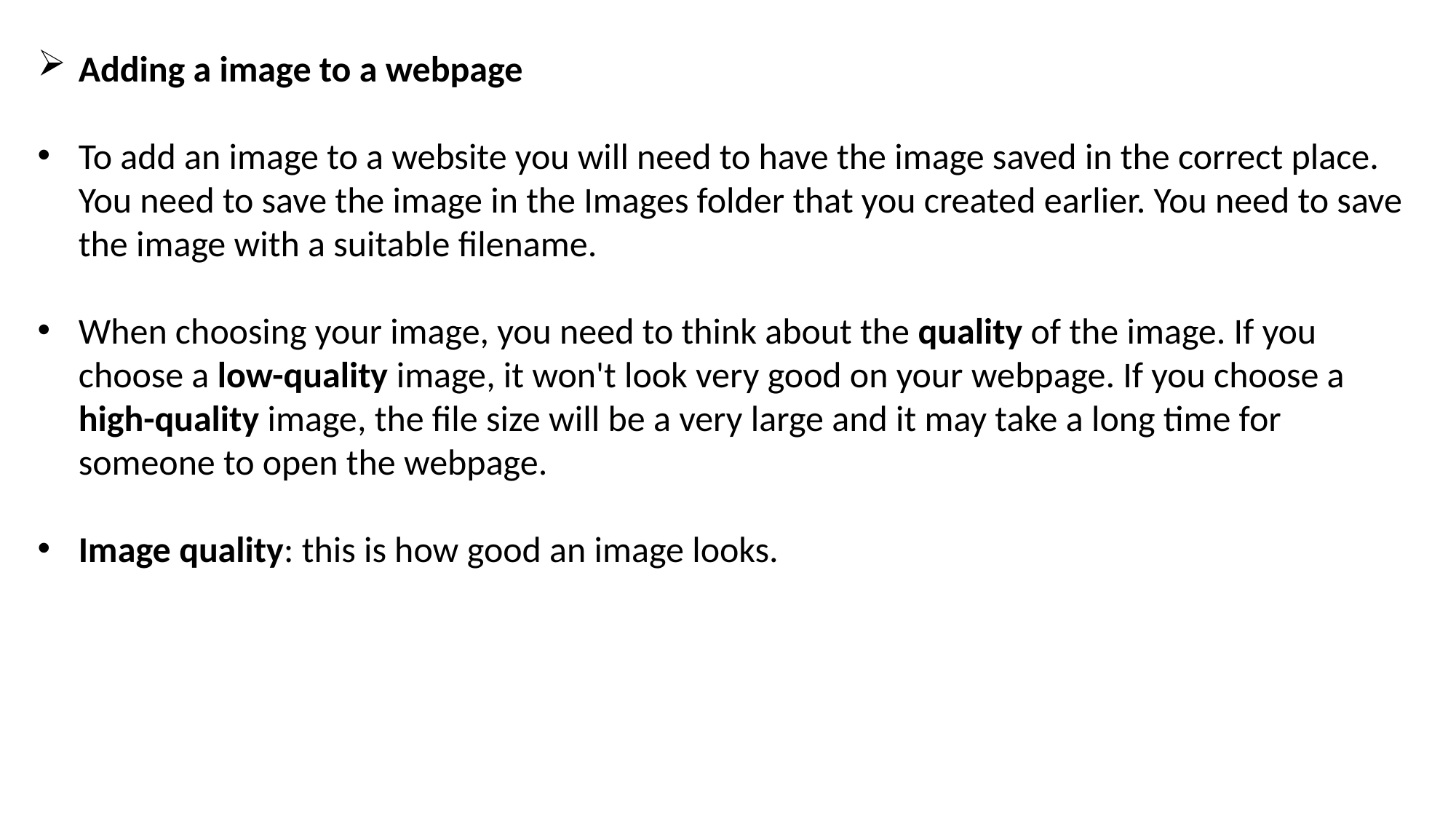

Adding a image to a webpage

To add an image to a website you will need to have the image saved in the correct place. You need to save the image in the Images folder that you created earlier. You need to save the image with a suitable filename.

When choosing your image, you need to think about the quality of the image. If you choose a low-quality image, it won't look very good on your webpage. If you choose a high-quality image, the file size will be a very large and it may take a long time for someone to open the webpage.

Image quality: this is how good an image looks.